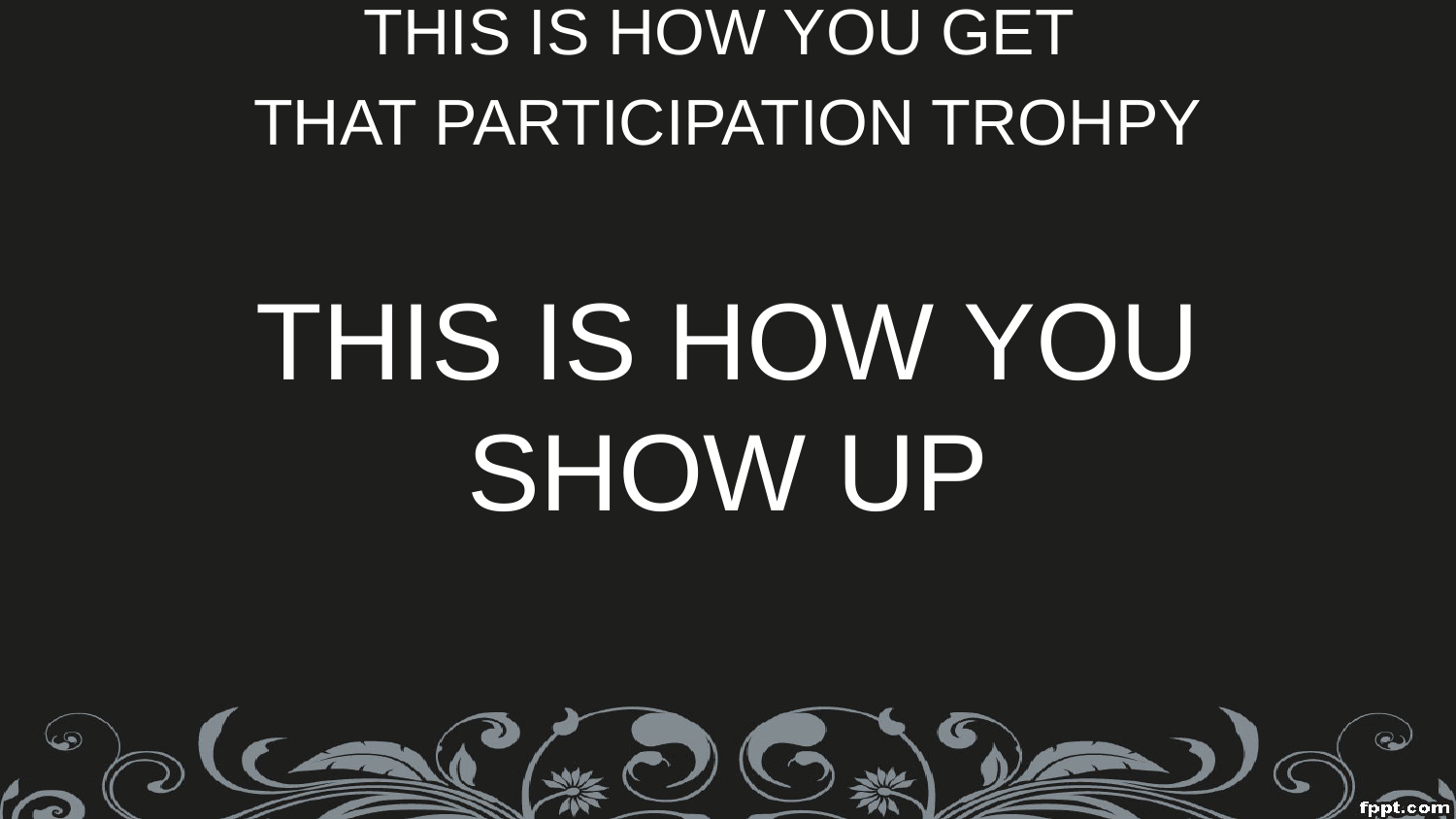

THIS IS HOW YOU GET
THAT PARTICIPATION TROHPY

THIS IS HOW YOU SHOW UP